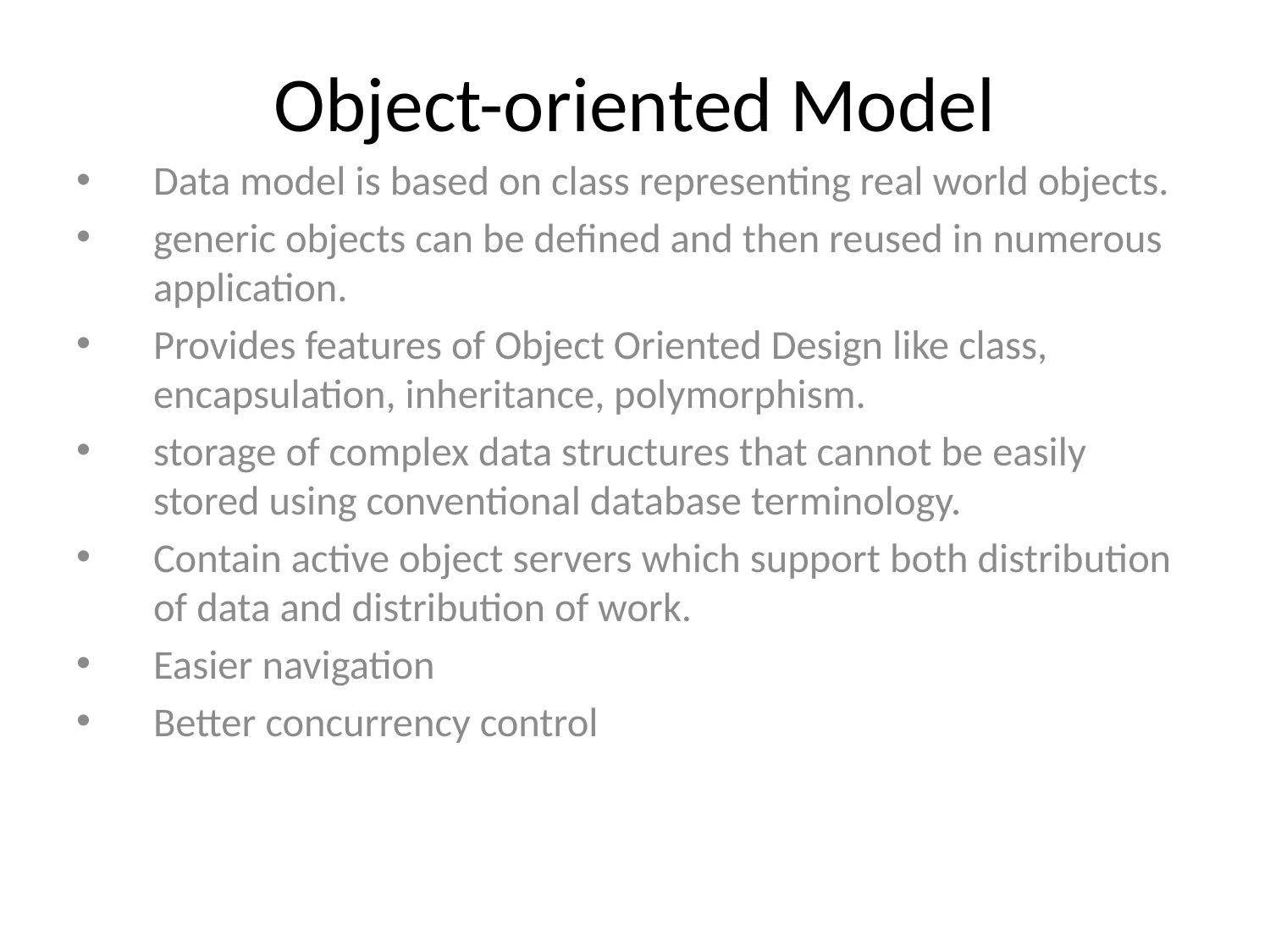

# Object-oriented Model
Data model is based on class representing real world objects.
generic objects can be defined and then reused in numerous application.
Provides features of Object Oriented Design like class, encapsulation, inheritance, polymorphism.
storage of complex data structures that cannot be easily stored using conventional database terminology.
Contain active object servers which support both distribution of data and distribution of work.
Easier navigation
Better concurrency control